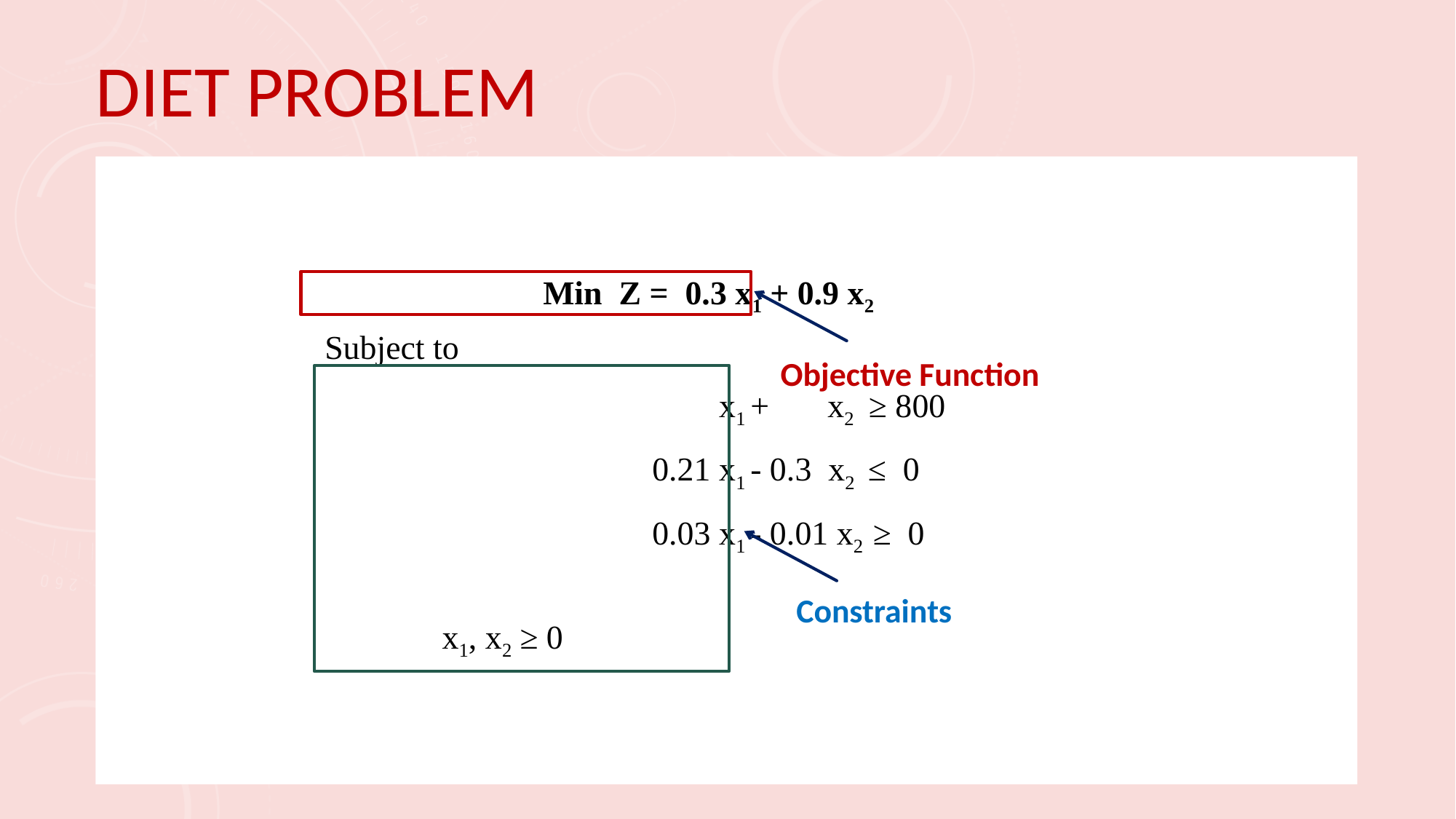

DIET PROBLEM

				Min  Z =  0.3 x1 + 0.9 x2
		Subject to
					        x1 +       x2   ≥ 800
					0.21 x1 - 0.3  x2  ≤  0
					0.03 x1 - 0.01 x2  ≥  0
		       	 x1, x2 ≥ 0

  Objective Function

h

  Constraints